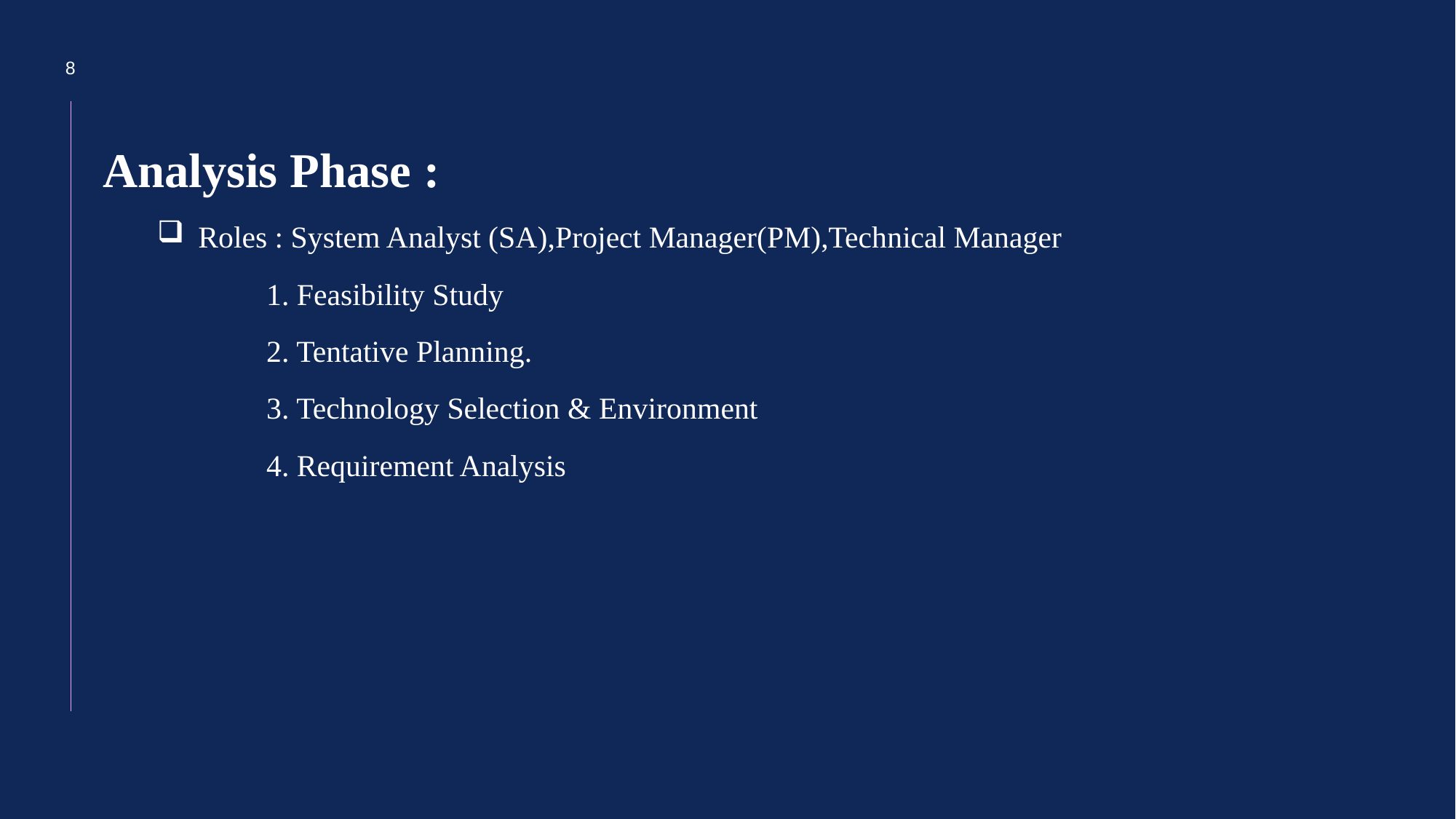

8
Analysis Phase :
Roles : System Analyst (SA),Project Manager(PM),Technical Manager
	1. Feasibility Study
	2. Tentative Planning.
	3. Technology Selection & Environment
	4. Requirement Analysis